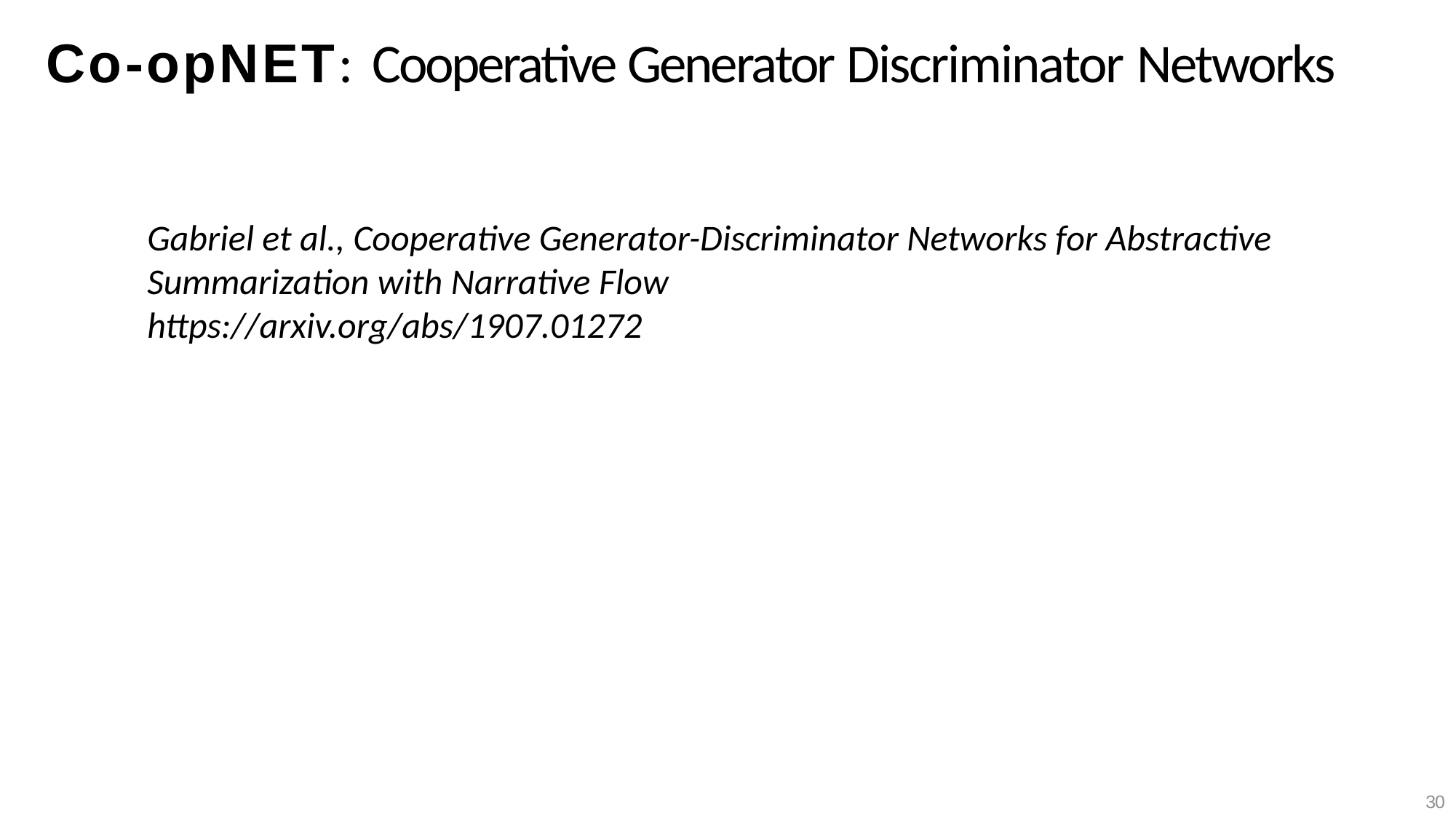

# Co-opNET: Cooperative Generator Discriminator Networks
Gabriel et al., Cooperative Generator-Discriminator Networks for Abstractive Summarization with Narrative Flow
https://arxiv.org/abs/1907.01272
30